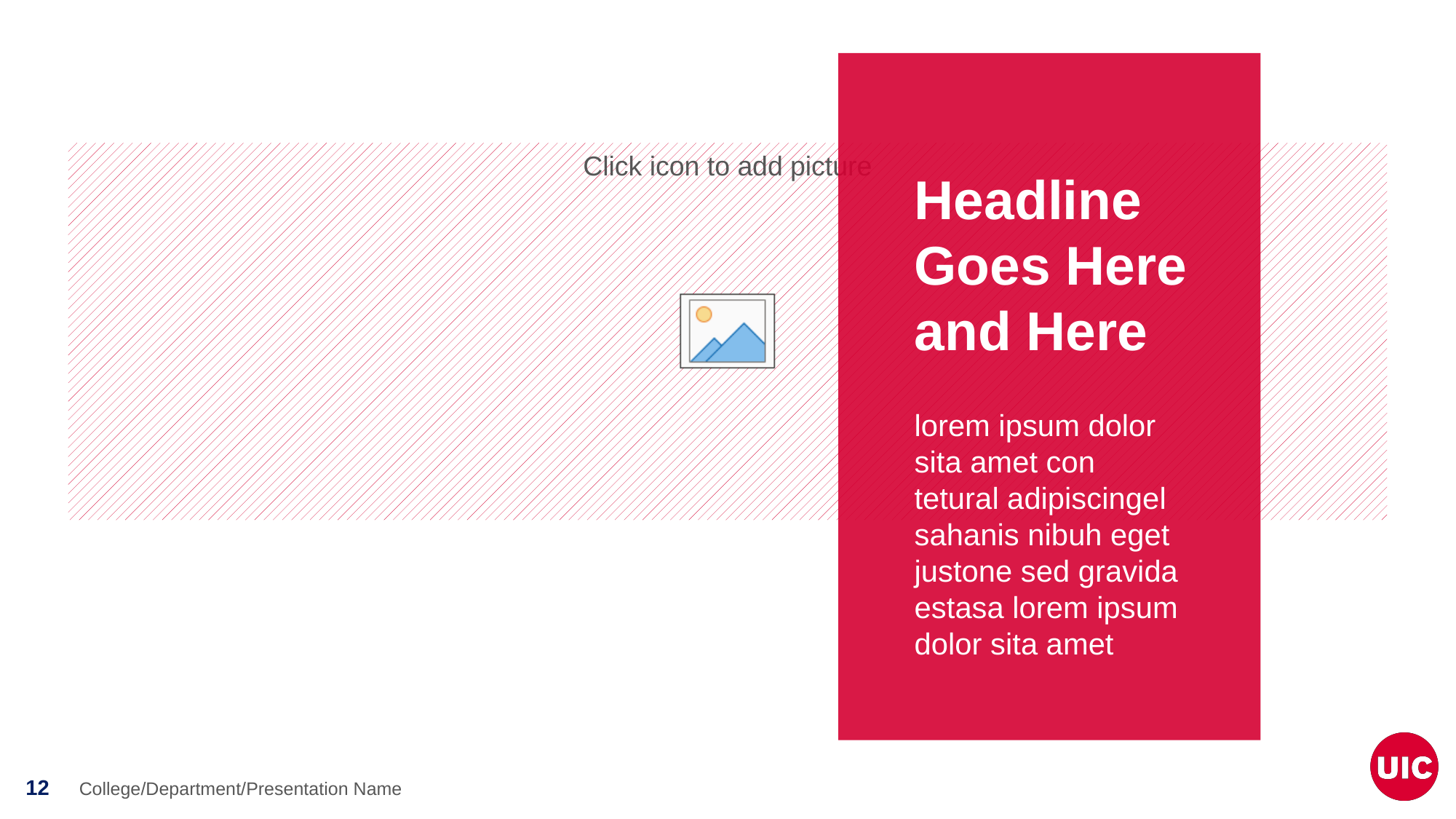

#

Headline Goes Here and Here
lorem ipsum dolor sita amet con tetural adipiscingel sahanis nibuh eget justone sed gravida estasa lorem ipsum dolor sita amet

College/Department/Presentation Name